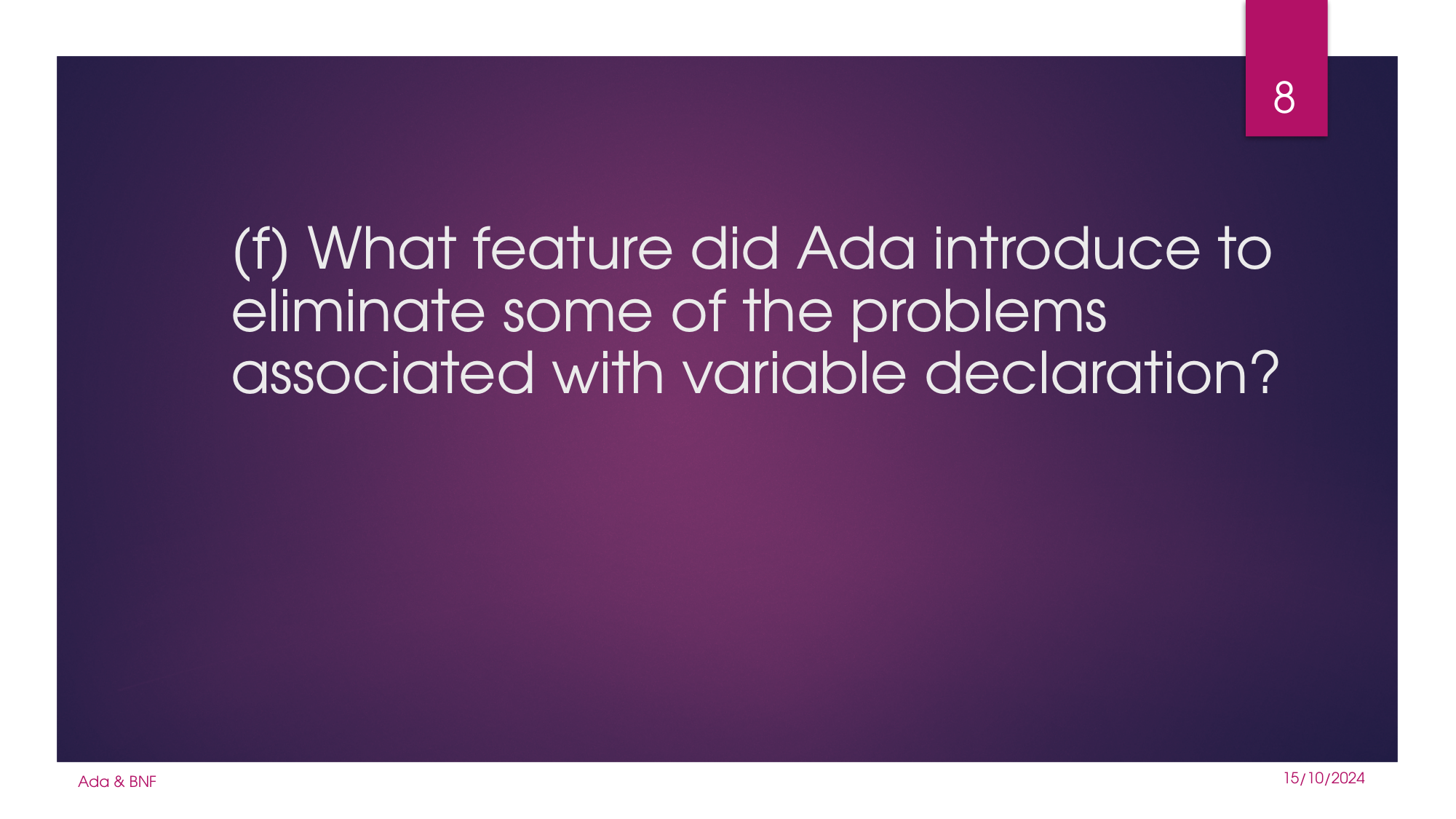

8
# (f) What feature did Ada introduce to eliminate some of the problems associated with variable declaration?
Ada & BNF
15/10/2024